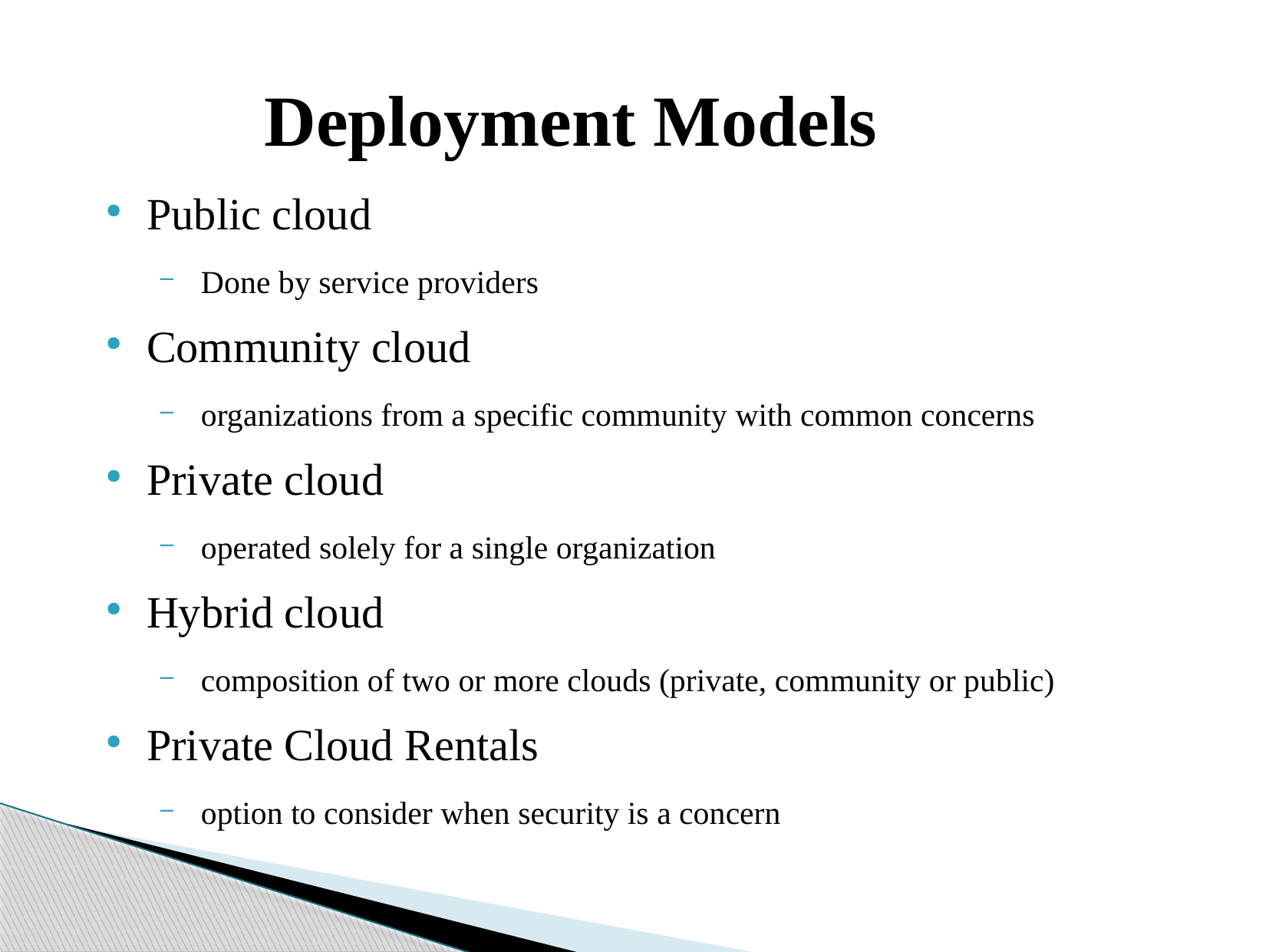

Deployment Models
Public cloud
Done by service providers
Community cloud
organizations from a specific community with common concerns
Private cloud
operated solely for a single organization
Hybrid cloud
composition of two or more clouds (private, community or public)
Private Cloud Rentals
option to consider when security is a concern